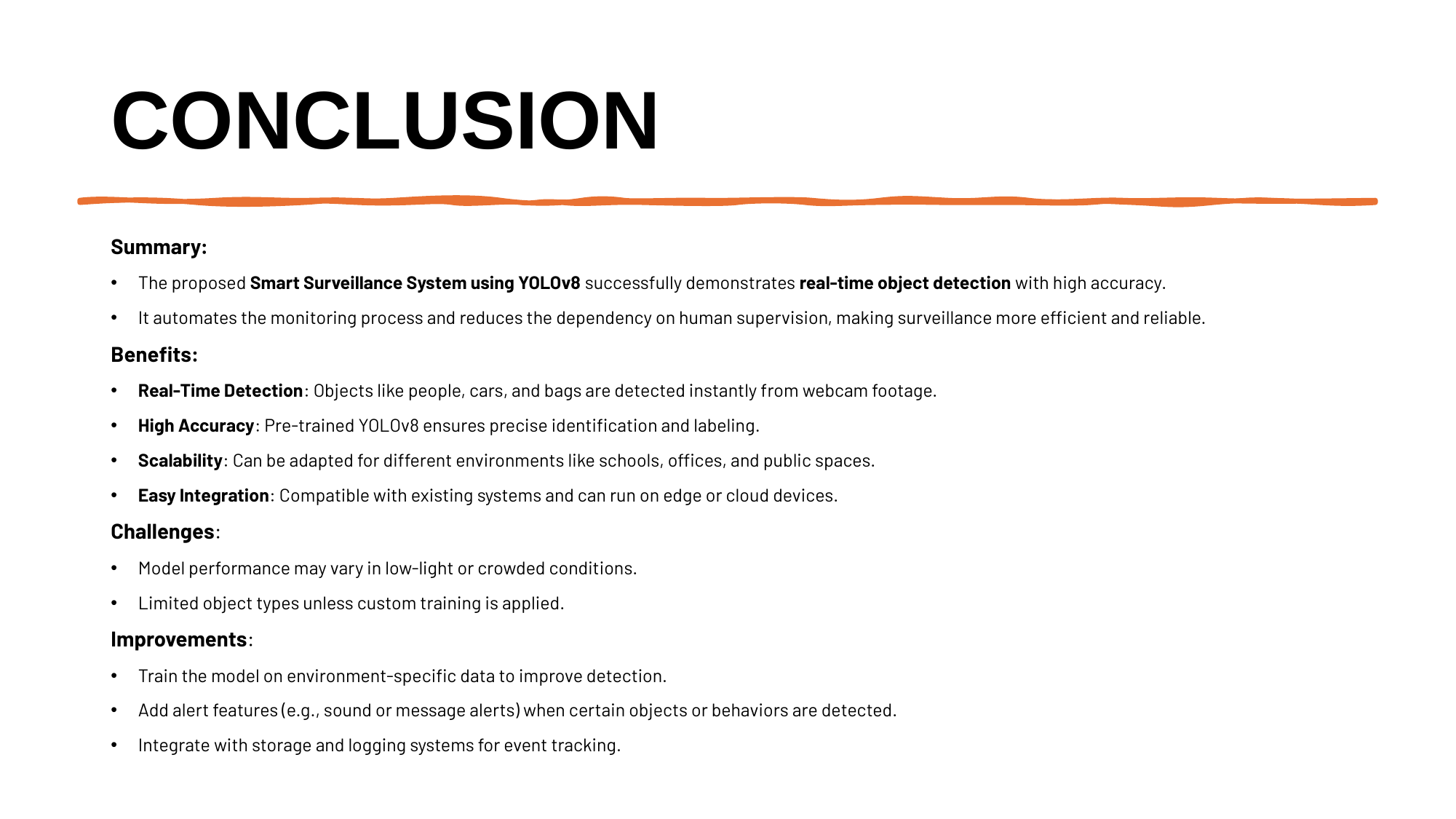

# Conclusion

Summary:
The proposed Smart Surveillance System using YOLOv8 successfully demonstrates real-time object detection with high accuracy.
It automates the monitoring process and reduces the dependency on human supervision, making surveillance more efficient and reliable.
Benefits:
Real-Time Detection: Objects like people, cars, and bags are detected instantly from webcam footage.
High Accuracy: Pre-trained YOLOv8 ensures precise identification and labeling.
Scalability: Can be adapted for different environments like schools, offices, and public spaces.
Easy Integration: Compatible with existing systems and can run on edge or cloud devices.
Challenges:
Model performance may vary in low-light or crowded conditions.
Limited object types unless custom training is applied.
Improvements:
Train the model on environment-specific data to improve detection.
Add alert features (e.g., sound or message alerts) when certain objects or behaviors are detected.
Integrate with storage and logging systems for event tracking.